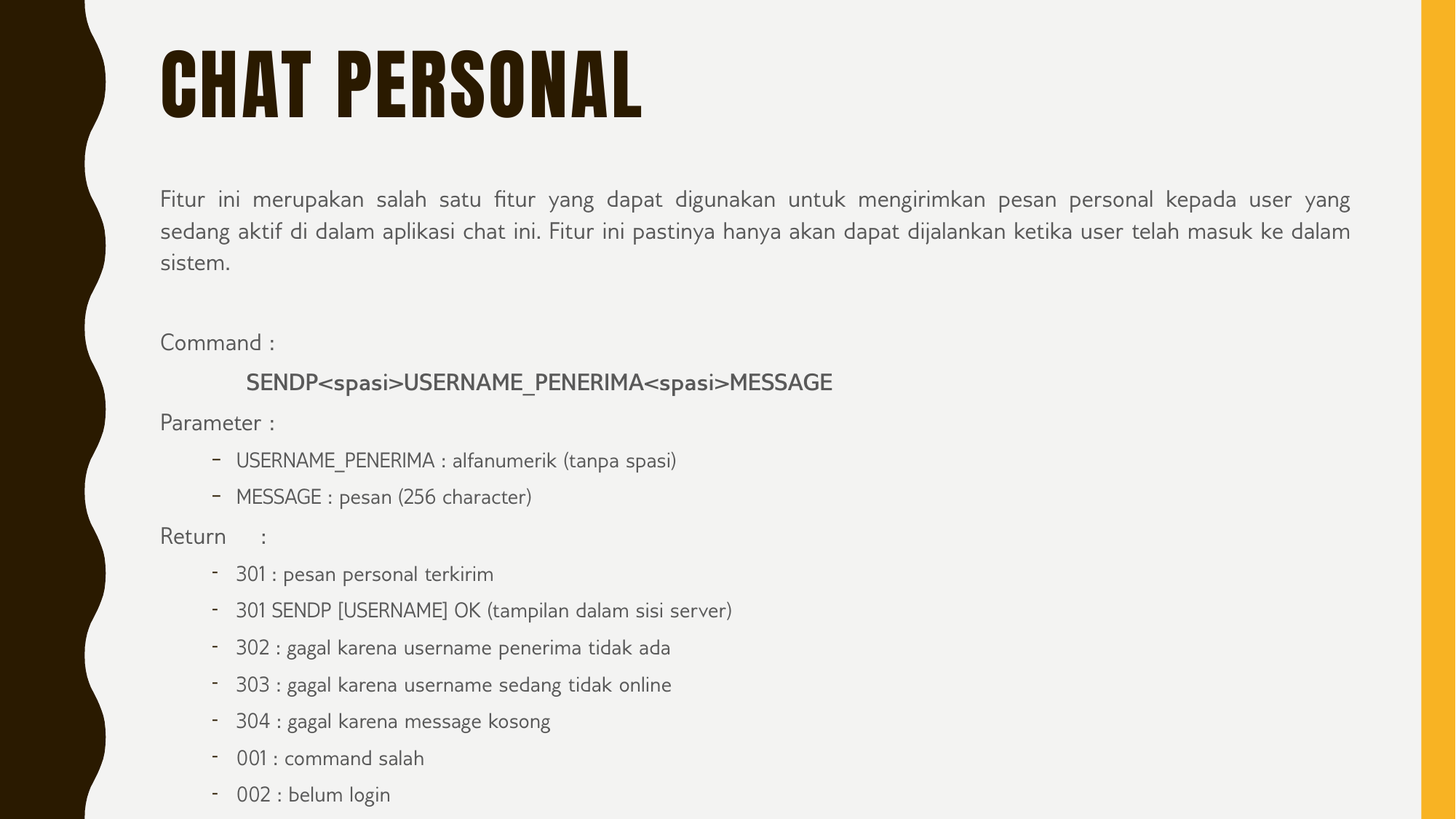

# Chat personal
Fitur ini merupakan salah satu fitur yang dapat digunakan untuk mengirimkan pesan personal kepada user yang sedang aktif di dalam aplikasi chat ini. Fitur ini pastinya hanya akan dapat dijalankan ketika user telah masuk ke dalam sistem.

Command :
	SENDP<spasi>USERNAME_PENERIMA<spasi>MESSAGE
Parameter :
USERNAME_PENERIMA : alfanumerik (tanpa spasi)
MESSAGE : pesan (256 character)
Return 	  :
301 : pesan personal terkirim
301 SENDP [USERNAME] OK (tampilan dalam sisi server)
302 : gagal karena username penerima tidak ada
303 : gagal karena username sedang tidak online
304 : gagal karena message kosong
001 : command salah
002 : belum login